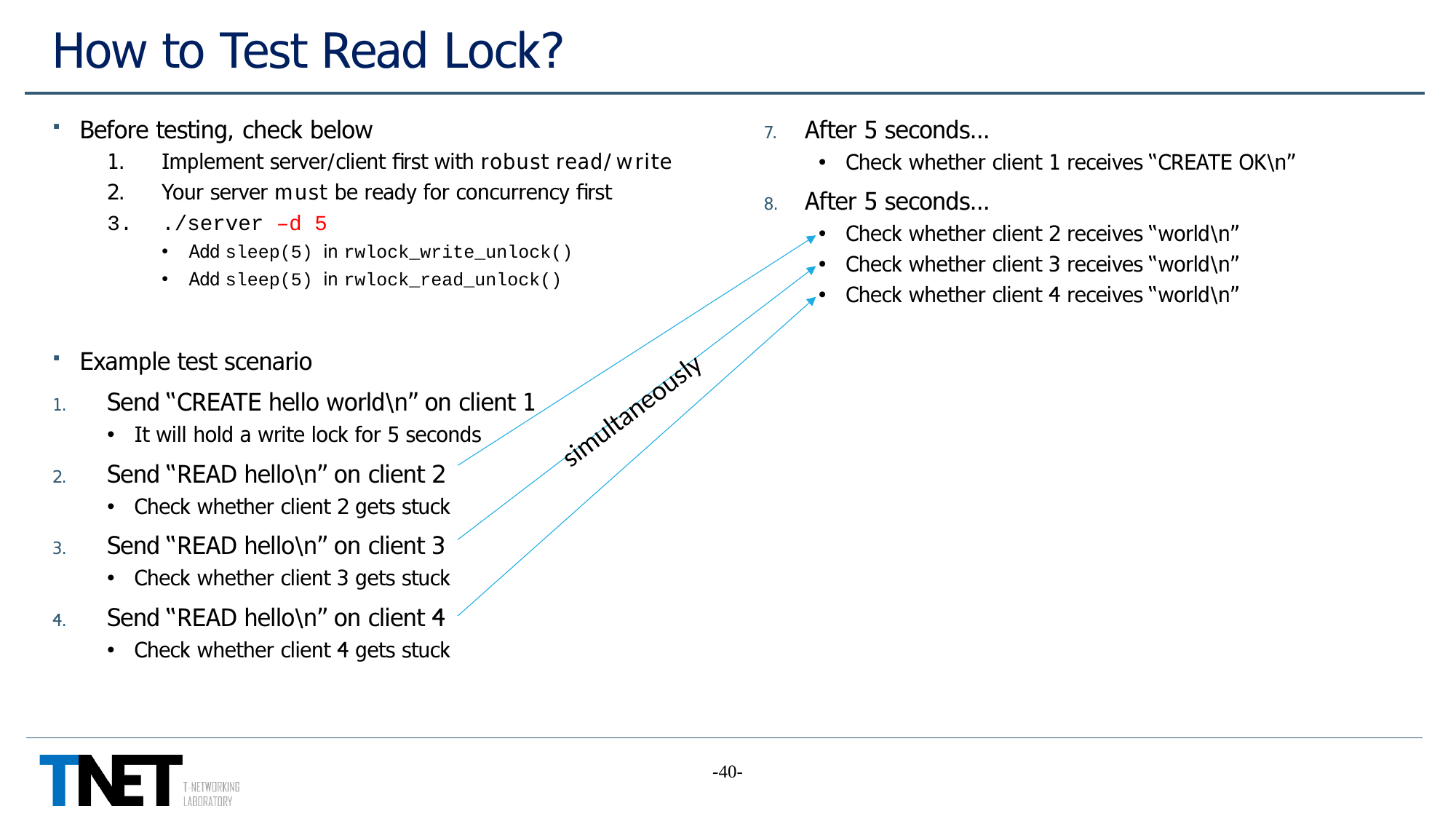

# How to Test Read Lock?
Before testing, check below
Implement server/client first with robust read/write
Your server must be ready for concurrency first
./server –d 5
Add sleep(5) in rwlock_write_unlock()
Add sleep(5) in rwlock_read_unlock()

Example test scenario
Send “CREATE hello world\n” on client 1
It will hold a write lock for 5 seconds
Send “READ hello\n” on client 2
Check whether client 2 gets stuck
Send “READ hello\n” on client 3
Check whether client 3 gets stuck
Send “READ hello\n” on client 4
Check whether client 4 gets stuck
After 5 seconds…
Check whether client 1 receives “CREATE OK\n”
After 5 seconds…
Check whether client 2 receives “world\n”
Check whether client 3 receives “world\n”
Check whether client 4 receives “world\n”
simultaneously
-40-